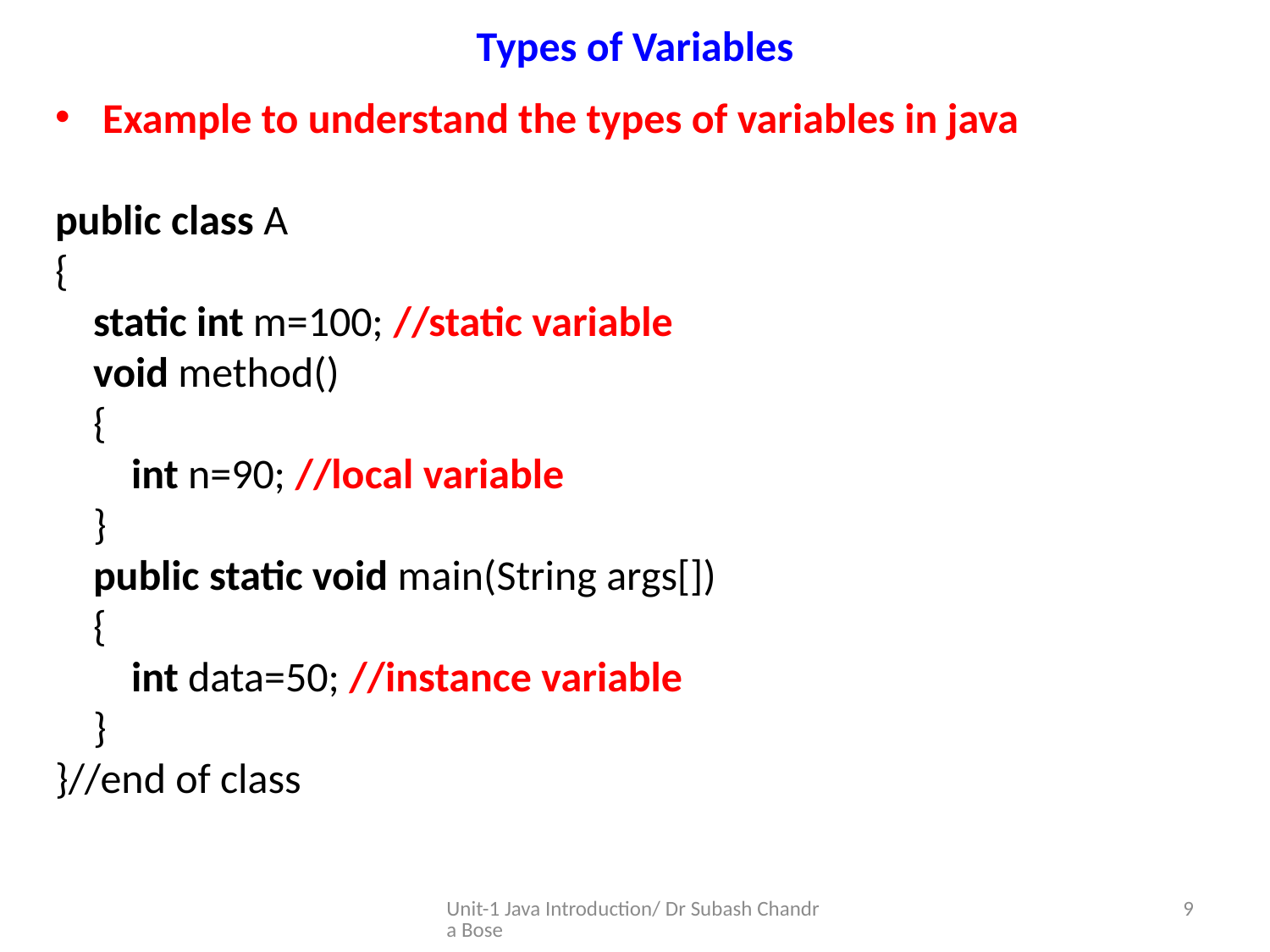

# Types of Variables
Example to understand the types of variables in java

public class A
{
    static int m=100; //static variable
    void method()
    {
        int n=90; //local variable
    }
    public static void main(String args[])
    {
        int data=50; //instance variable
    }
}//end of class
Unit-1 Java Introduction/ Dr Subash Chandra Bose
9